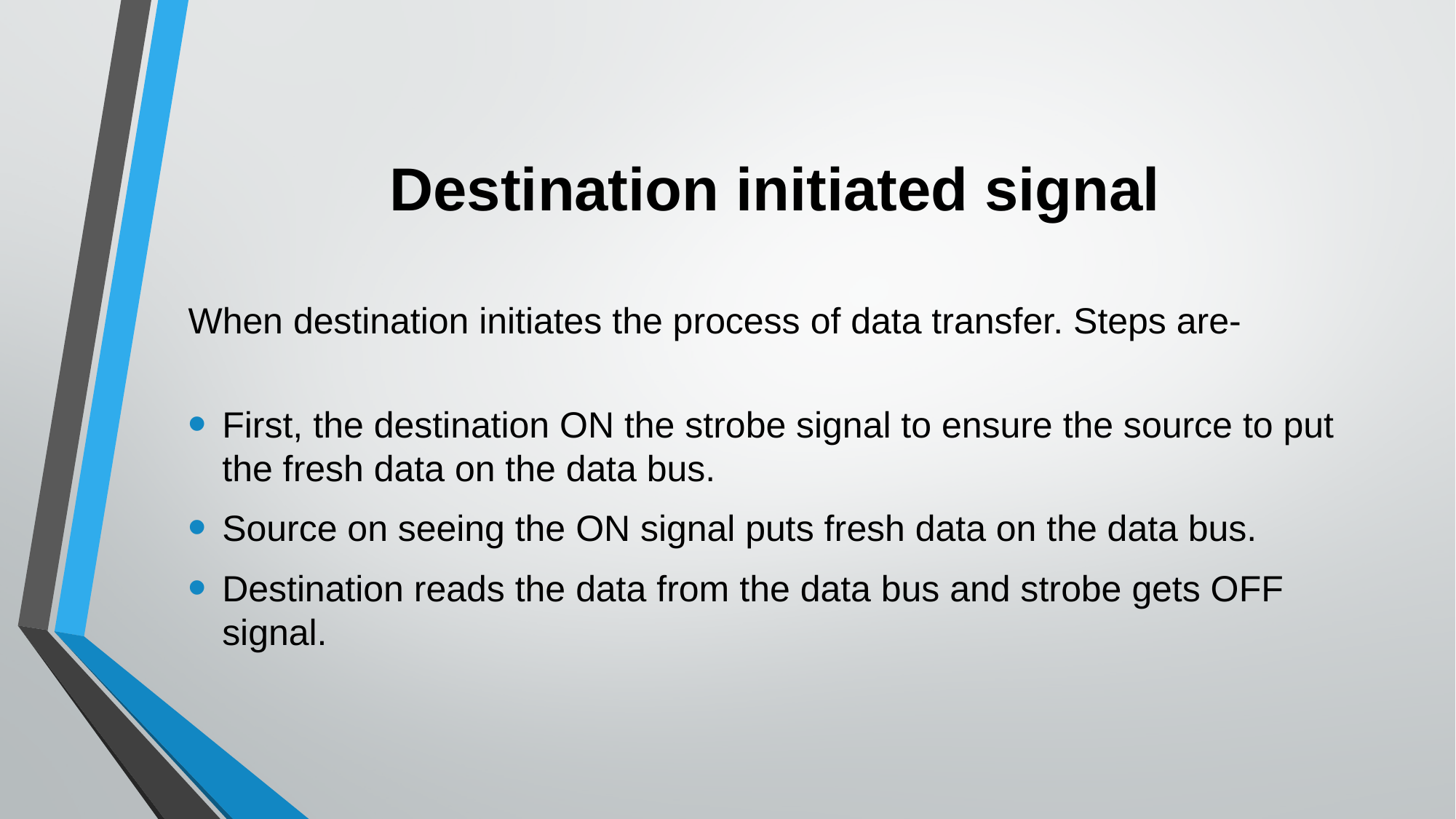

# Destination initiated signal
When destination initiates the process of data transfer. Steps are-
First, the destination ON the strobe signal to ensure the source to put the fresh data on the data bus.
Source on seeing the ON signal puts fresh data on the data bus.
Destination reads the data from the data bus and strobe gets OFF signal.